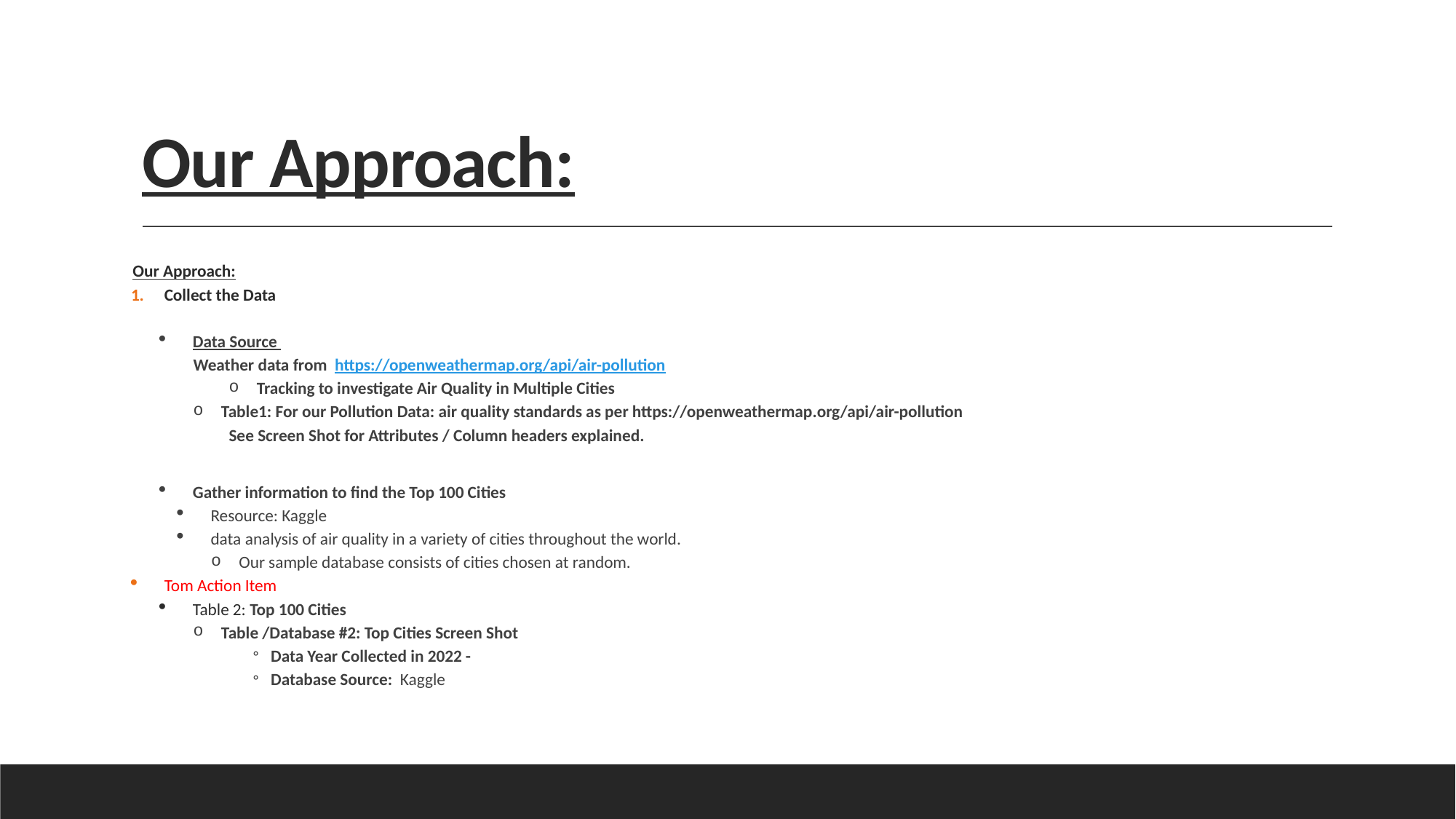

# Our Approach:
Our Approach:
Collect the Data

Data Source
Weather data from  https://openweathermap.org/api/air-pollution
Tracking to investigate Air Quality in Multiple Cities
Table1: For our Pollution Data: air quality standards as per https://openweathermap.org/api/air-pollution
See Screen Shot for Attributes / Column headers explained.

Gather information to find the Top 100 Cities
Resource: Kaggle
data analysis of air quality in a variety of cities throughout the world.
Our sample database consists of cities chosen at random.
Tom Action Item
Table 2: Top 100 Cities
Table /Database #2: Top Cities Screen Shot
Data Year Collected in 2022 -
Database Source:  Kaggle